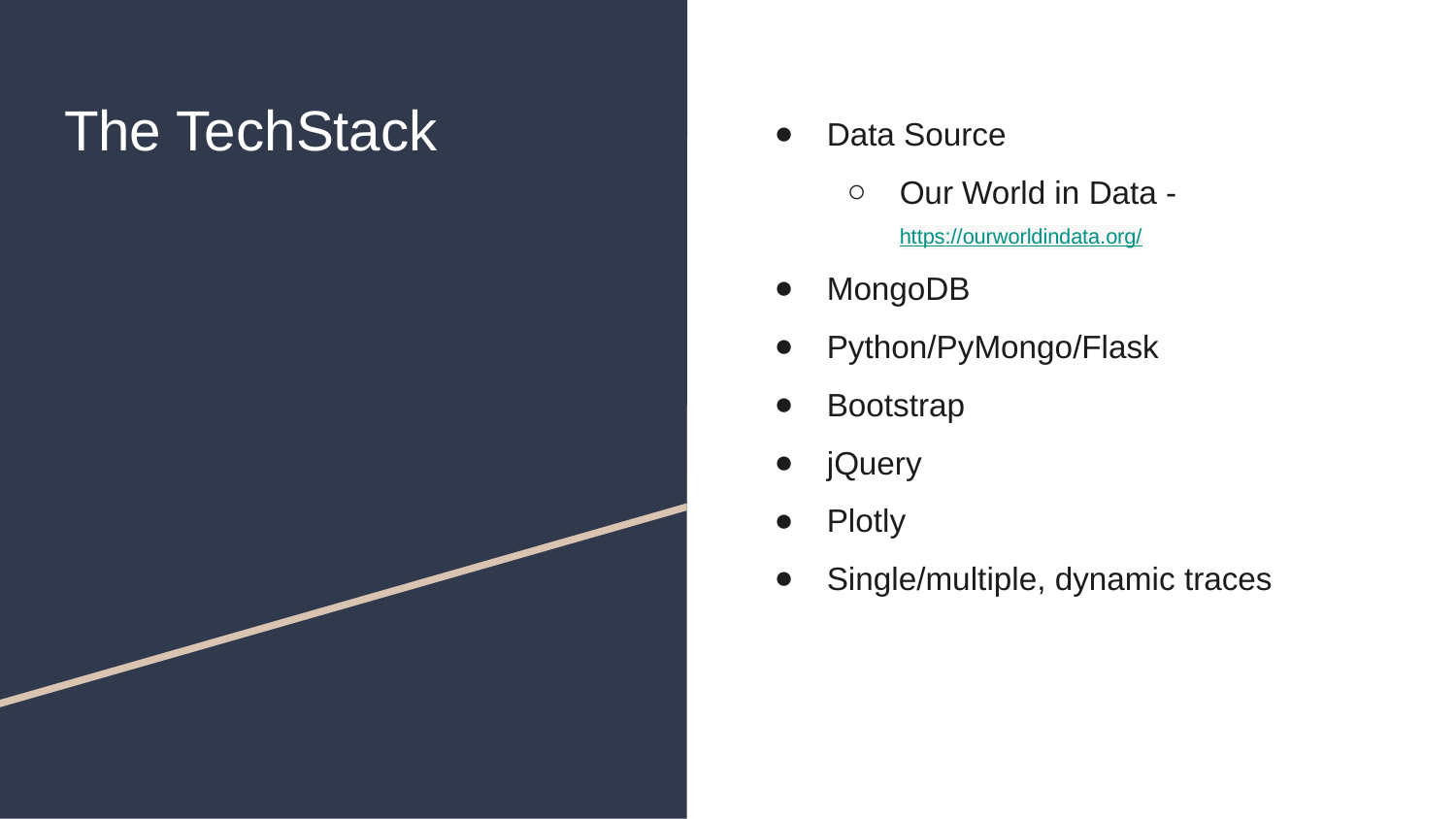

# The TechStack
Data Source
Our World in Data - https://ourworldindata.org/
MongoDB
Python/PyMongo/Flask
Bootstrap
jQuery
Plotly
Single/multiple, dynamic traces